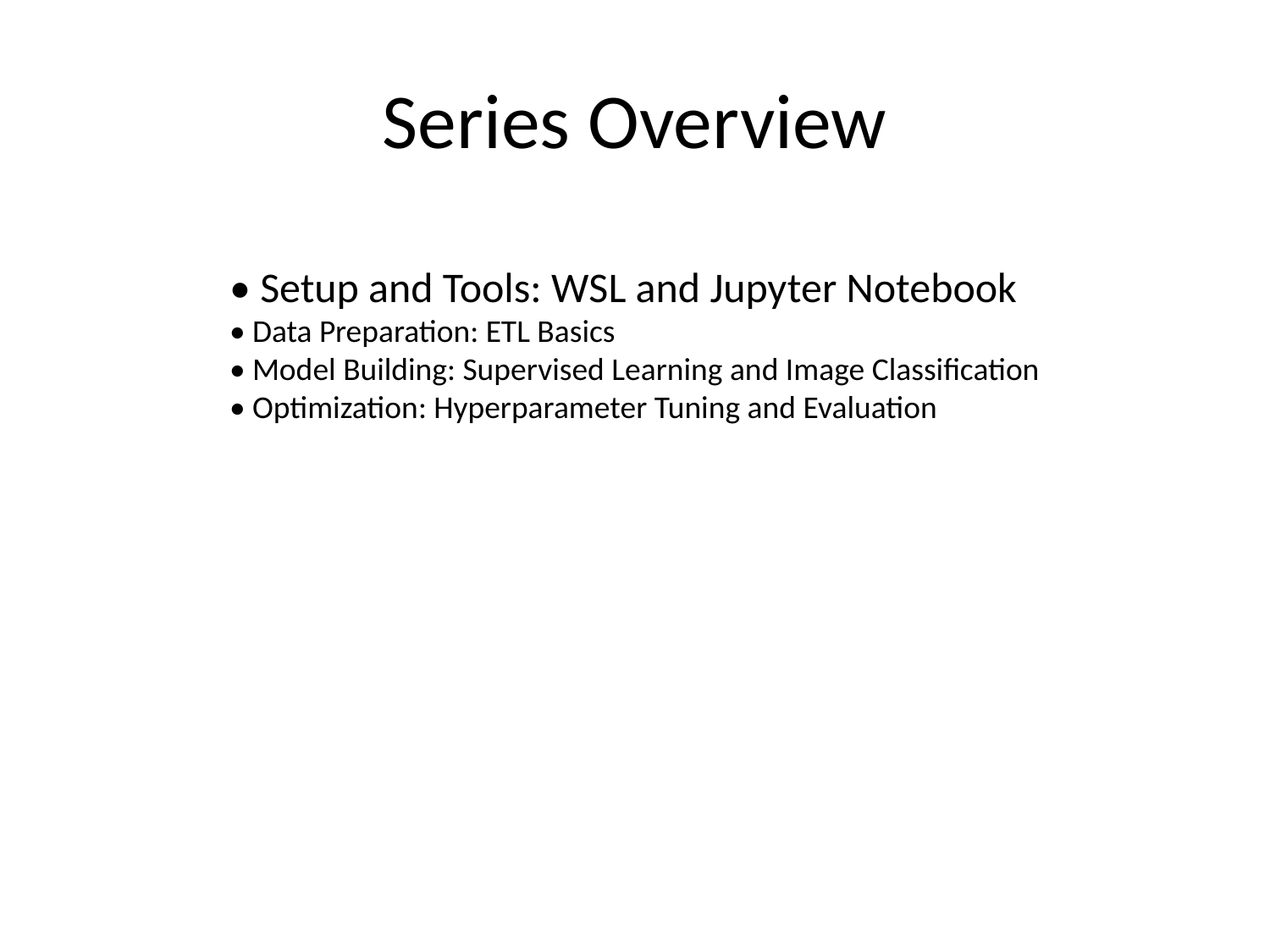

# Series Overview
• Setup and Tools: WSL and Jupyter Notebook
• Data Preparation: ETL Basics
• Model Building: Supervised Learning and Image Classification
• Optimization: Hyperparameter Tuning and Evaluation